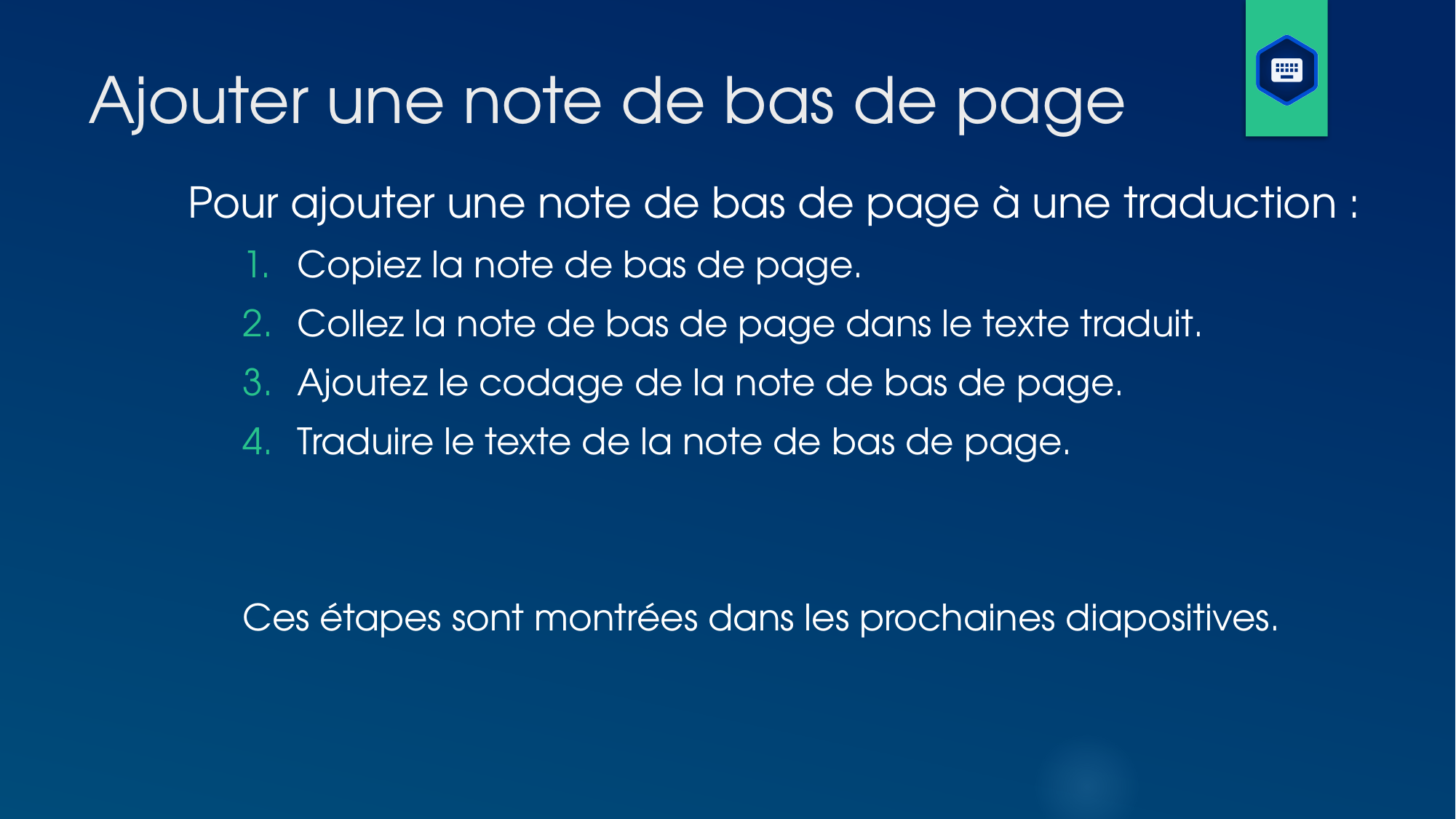

# Ajouter une note de bas de page
Pour ajouter une note de bas de page à une traduction :
Copiez la note de bas de page.
Collez la note de bas de page dans le texte traduit.
Ajoutez le codage de la note de bas de page.
Traduire le texte de la note de bas de page.

Ces étapes sont montrées dans les prochaines diapositives.